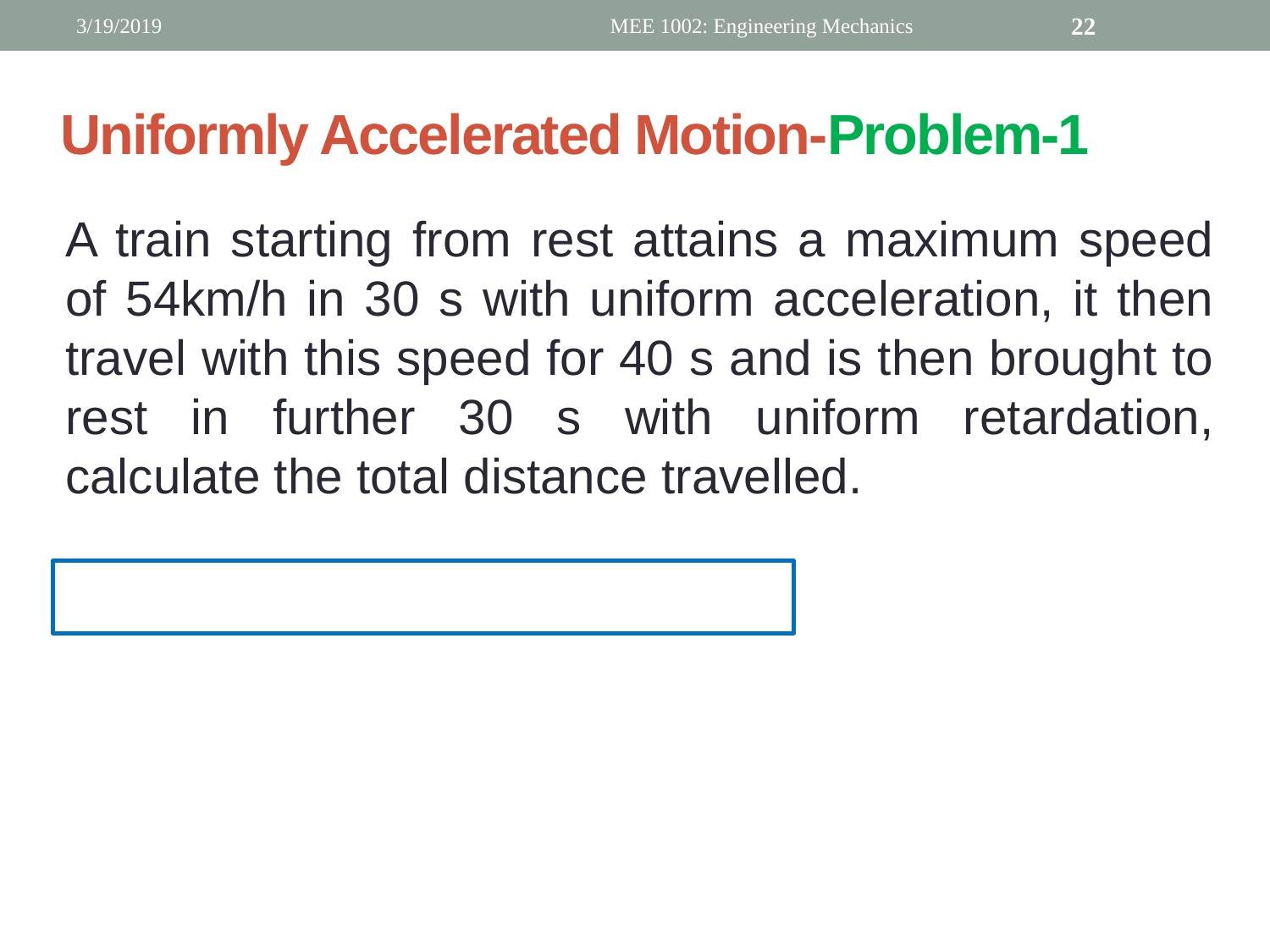

3/19/2019
MEE 1002: Engineering Mechanics
22
# Uniformly Accelerated Motion-Problem-1
A train starting from rest attains a maximum speed of 54km/h in 30 s with uniform acceleration, it then travel with this speed for 40 s and is then brought to rest in further 30 s with uniform retardation, calculate the total distance travelled.